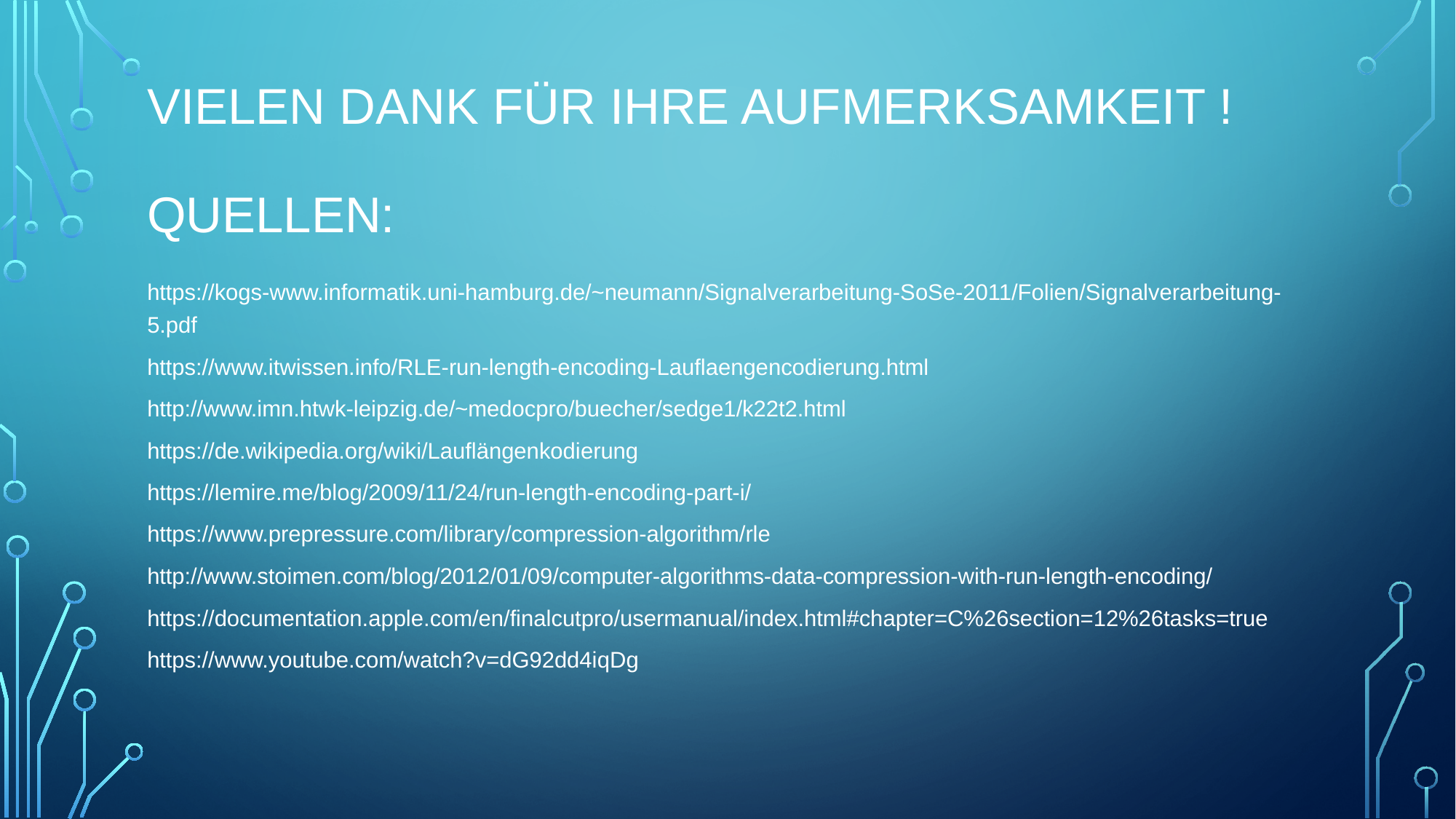

# Vielen Dank für ihre Aufmerksamkeit ! Quellen:
https://kogs-www.informatik.uni-hamburg.de/~neumann/Signalverarbeitung-SoSe-2011/Folien/Signalverarbeitung-5.pdf
https://www.itwissen.info/RLE-run-length-encoding-Lauflaengencodierung.html
http://www.imn.htwk-leipzig.de/~medocpro/buecher/sedge1/k22t2.html
https://de.wikipedia.org/wiki/Lauflängenkodierung
https://lemire.me/blog/2009/11/24/run-length-encoding-part-i/
https://www.prepressure.com/library/compression-algorithm/rle
http://www.stoimen.com/blog/2012/01/09/computer-algorithms-data-compression-with-run-length-encoding/
https://documentation.apple.com/en/finalcutpro/usermanual/index.html#chapter=C%26section=12%26tasks=true
https://www.youtube.com/watch?v=dG92dd4iqDg